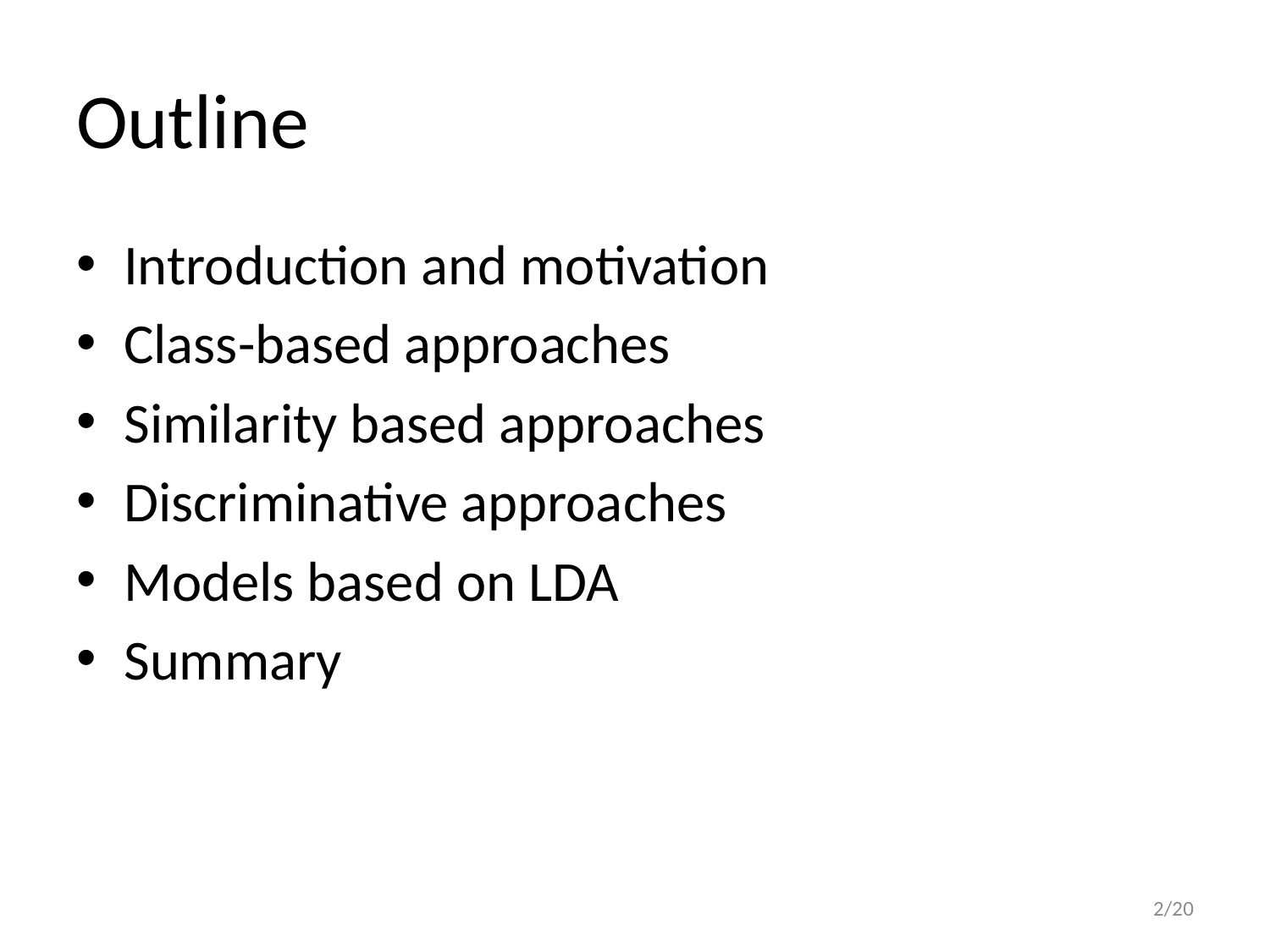

# Outline
Introduction and motivation
Class-based approaches
Similarity based approaches
Discriminative approaches
Models based on LDA
Summary

2